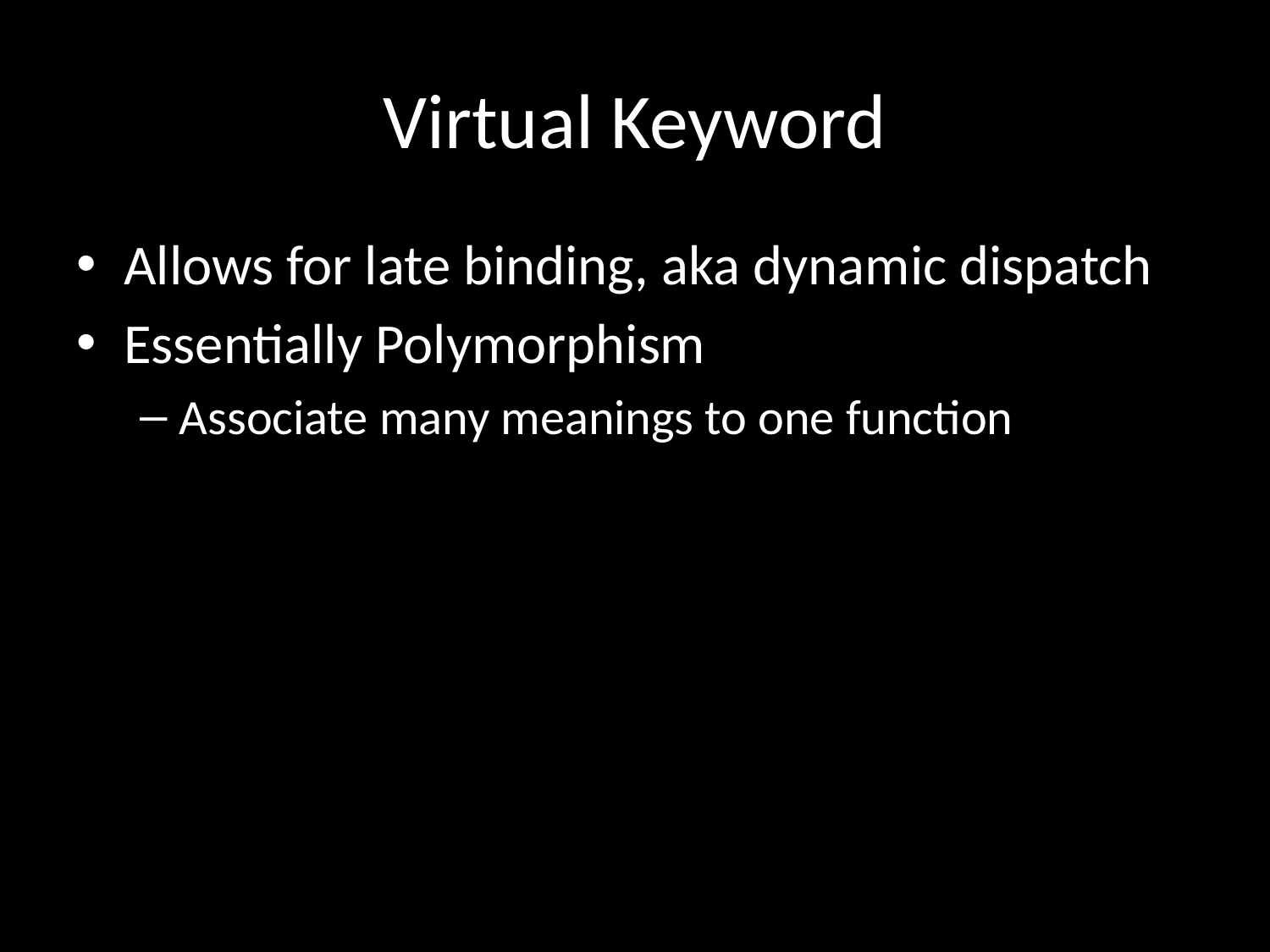

# Virtual Keyword
Allows for late binding, aka dynamic dispatch
Essentially Polymorphism
Associate many meanings to one function